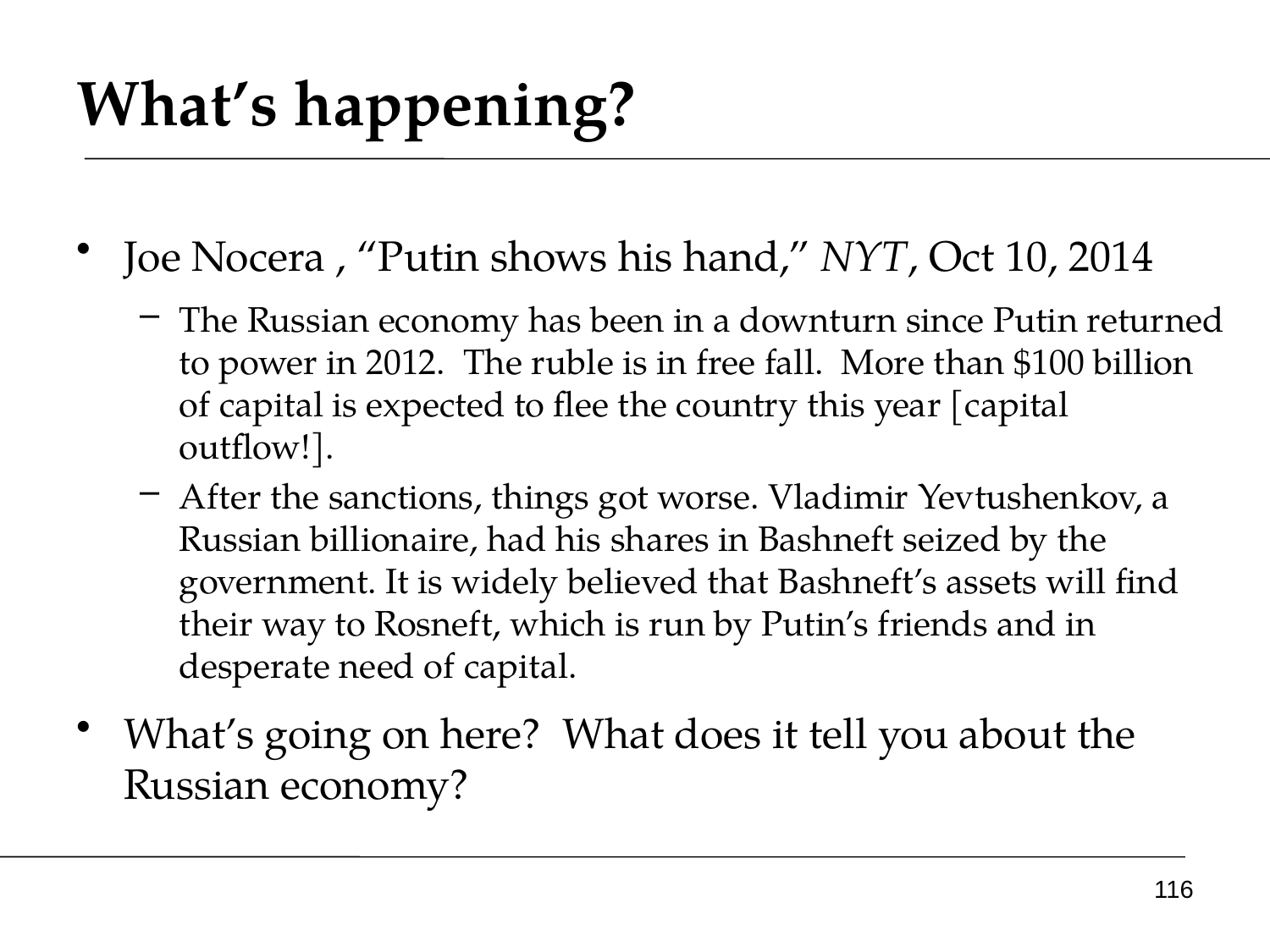

# What’s happening?
Joe Nocera , “Putin shows his hand,” NYT, Oct 10, 2014
The Russian economy has been in a downturn since Putin returned to power in 2012.  The ruble is in free fall.  More than $100 billion of capital is expected to flee the country this year [capital outflow!].
After the sanctions, things got worse. Vladimir Yevtushenkov, a Russian billionaire, had his shares in Bashneft seized by the government. It is widely believed that Bashneft’s assets will find their way to Rosneft, which is run by Putin’s friends and in desperate need of capital.
What’s going on here?  What does it tell you about the Russian economy?
116